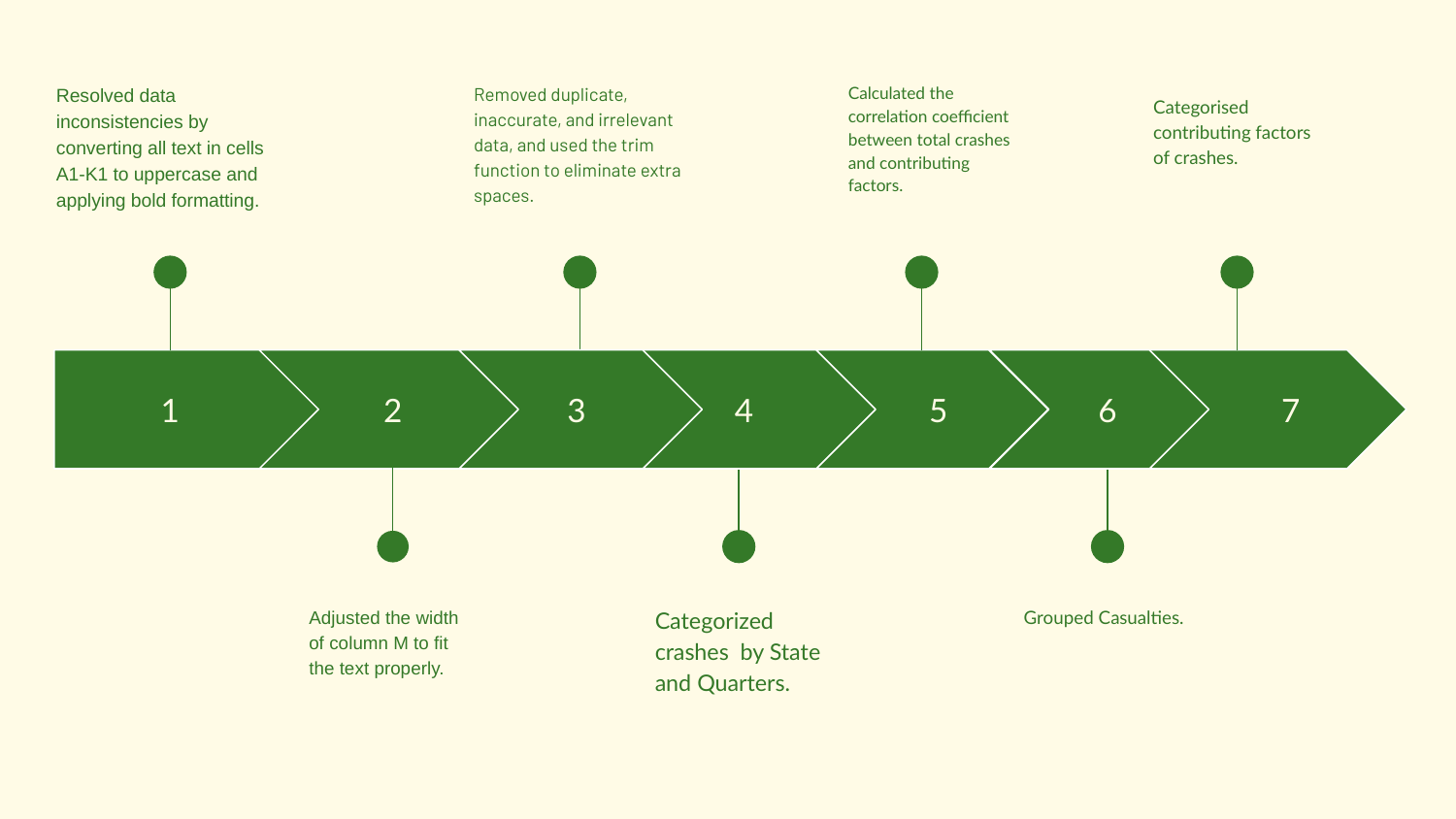

Resolved data inconsistencies by converting all text in cells A1-K1 to uppercase and applying bold formatting.
Removed duplicate, inaccurate, and irrelevant data, and used the trim function to eliminate extra spaces.
Calculated the correlation coefficient between total crashes and contributing factors.
Categorised contributing factors of crashes.

1
2
3
4
5
6
7

Adjusted the width of column M to fit the text properly.

Categorized crashes  by State and Quarters.

Grouped Casualties.